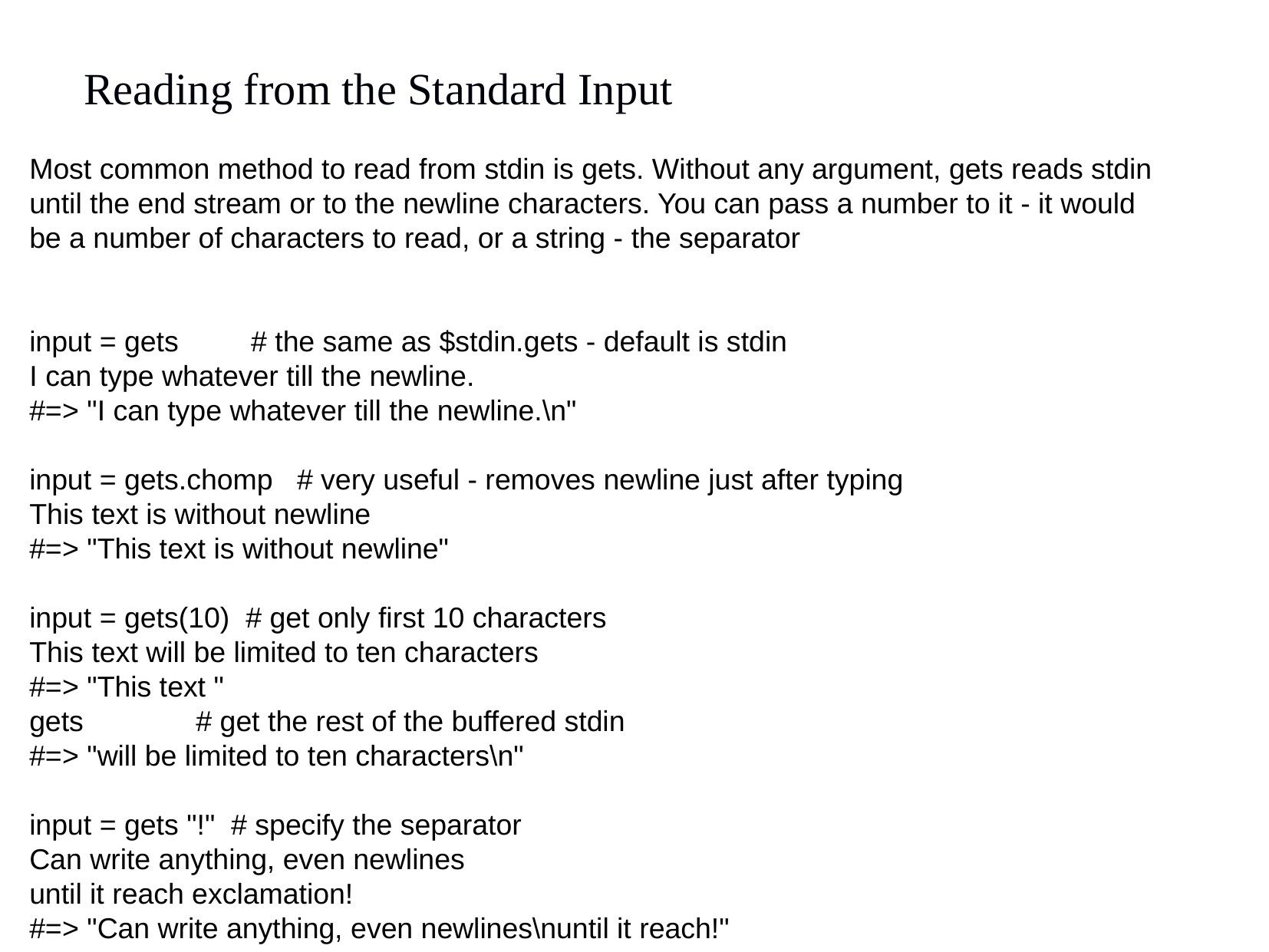

Reading from the Standard Input
Most common method to read from stdin is gets. Without any argument, gets reads stdin until the end stream or to the newline characters. You can pass a number to it - it would be a number of characters to read, or a string - the separator

input = gets         # the same as $stdin.gets - default is stdin
I can type whatever till the newline.
#=> "I can type whatever till the newline.\n"

input = gets.chomp   # very useful - removes newline just after typing
This text is without newline
#=> "This text is without newline"

input = gets(10)  # get only first 10 characters
This text will be limited to ten characters
#=> "This text "
gets              # get the rest of the buffered stdin
#=> "will be limited to ten characters\n"

input = gets "!"  # specify the separator
Can write anything, even newlines
until it reach exclamation!
#=> "Can write anything, even newlines\nuntil it reach!"